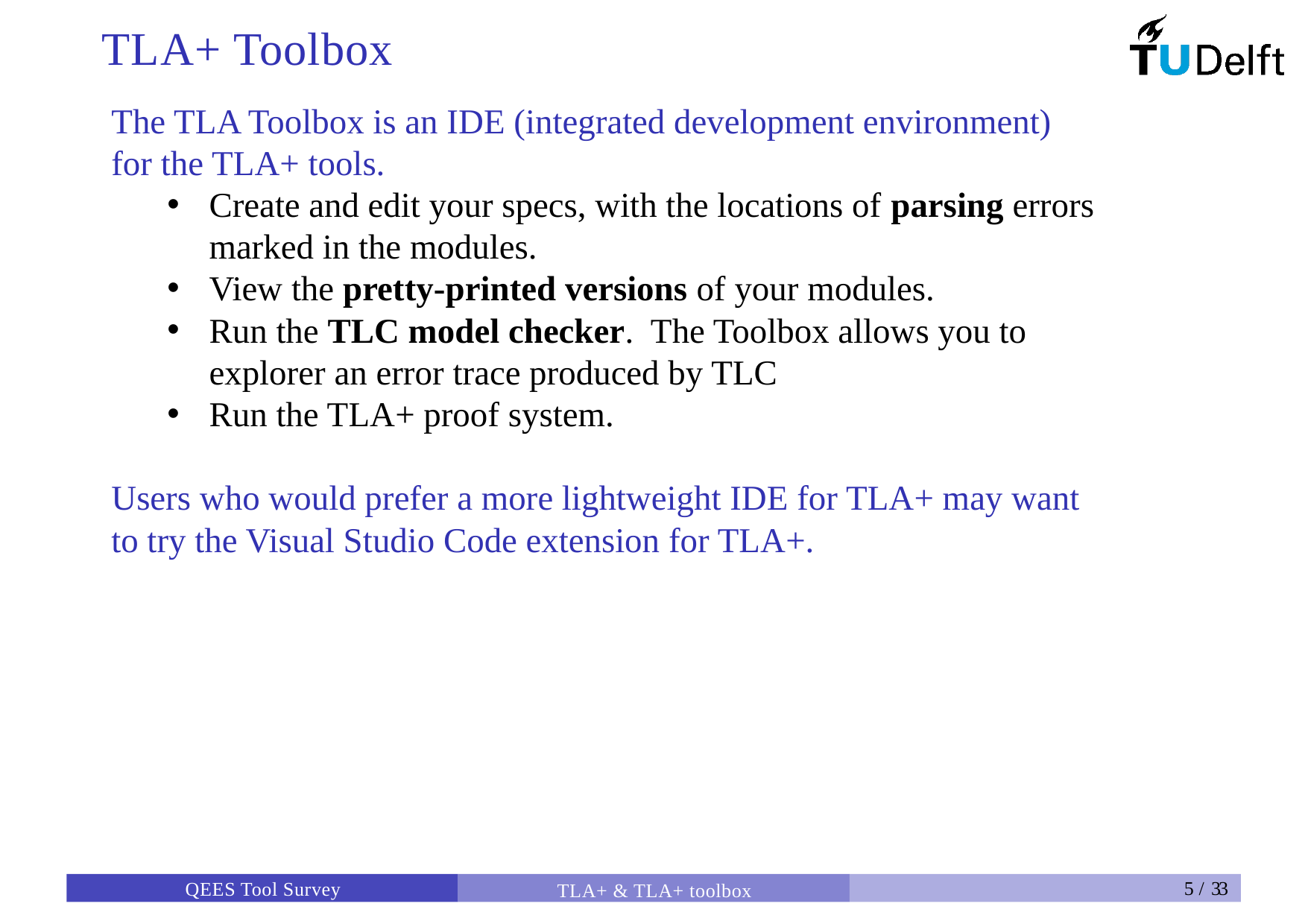

# TLA+ Toolbox
The TLA Toolbox is an IDE (integrated development environment) for the TLA+ tools.
Create and edit your specs, with the locations of parsing errors marked in the modules.
View the pretty-printed versions of your modules.
Run the TLC model checker.  The Toolbox allows you to explorer an error trace produced by TLC
Run the TLA+ proof system.

Users who would prefer a more lightweight IDE for TLA+ may want to try the Visual Studio Code extension for TLA+.
5 / 33
TLA+ & TLA+ toolbox